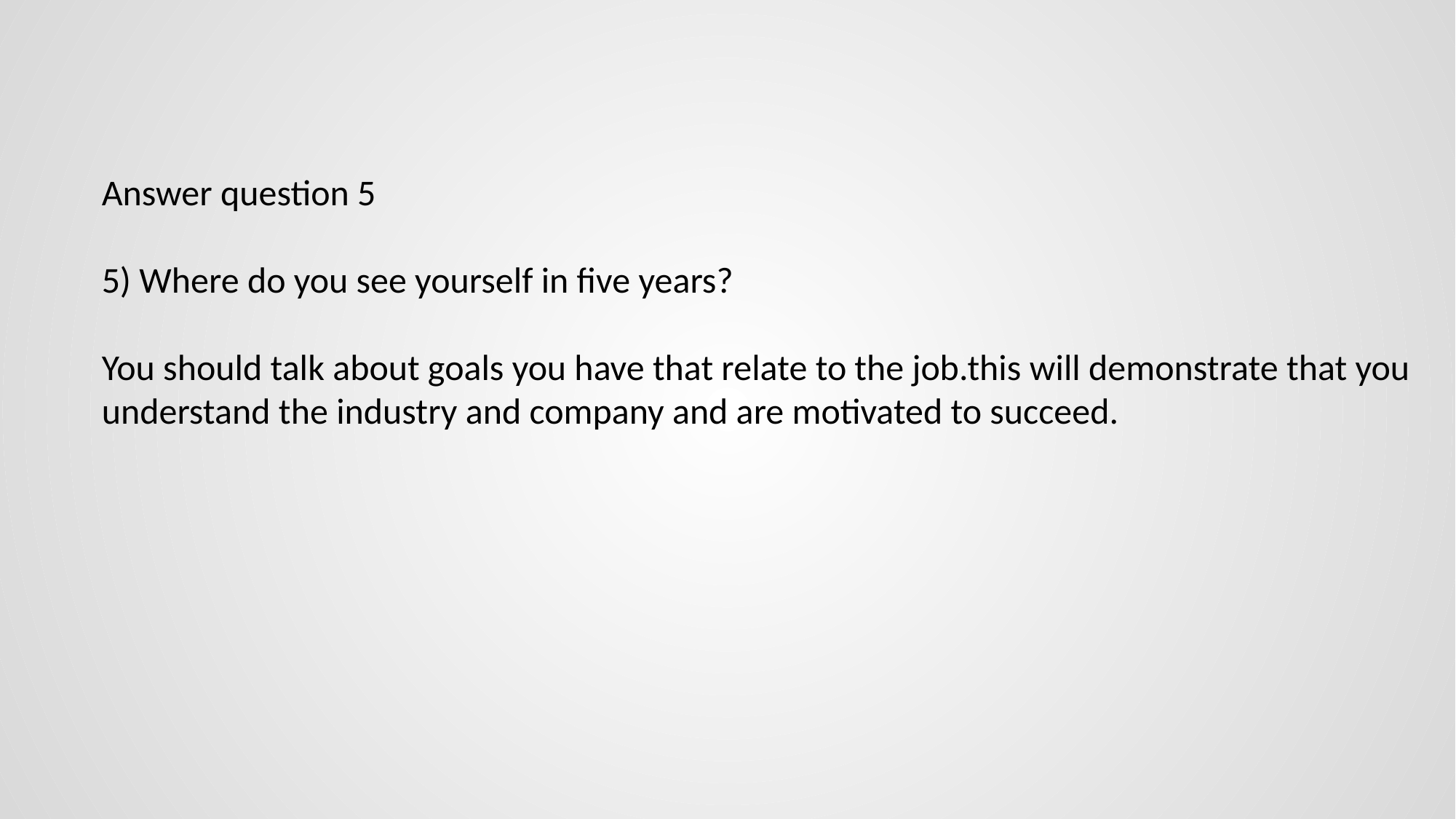

Answer question 5

5) Where do you see yourself in five years?

You should talk about goals you have that relate to the job.this will demonstrate that you understand the industry and company and are motivated to succeed.